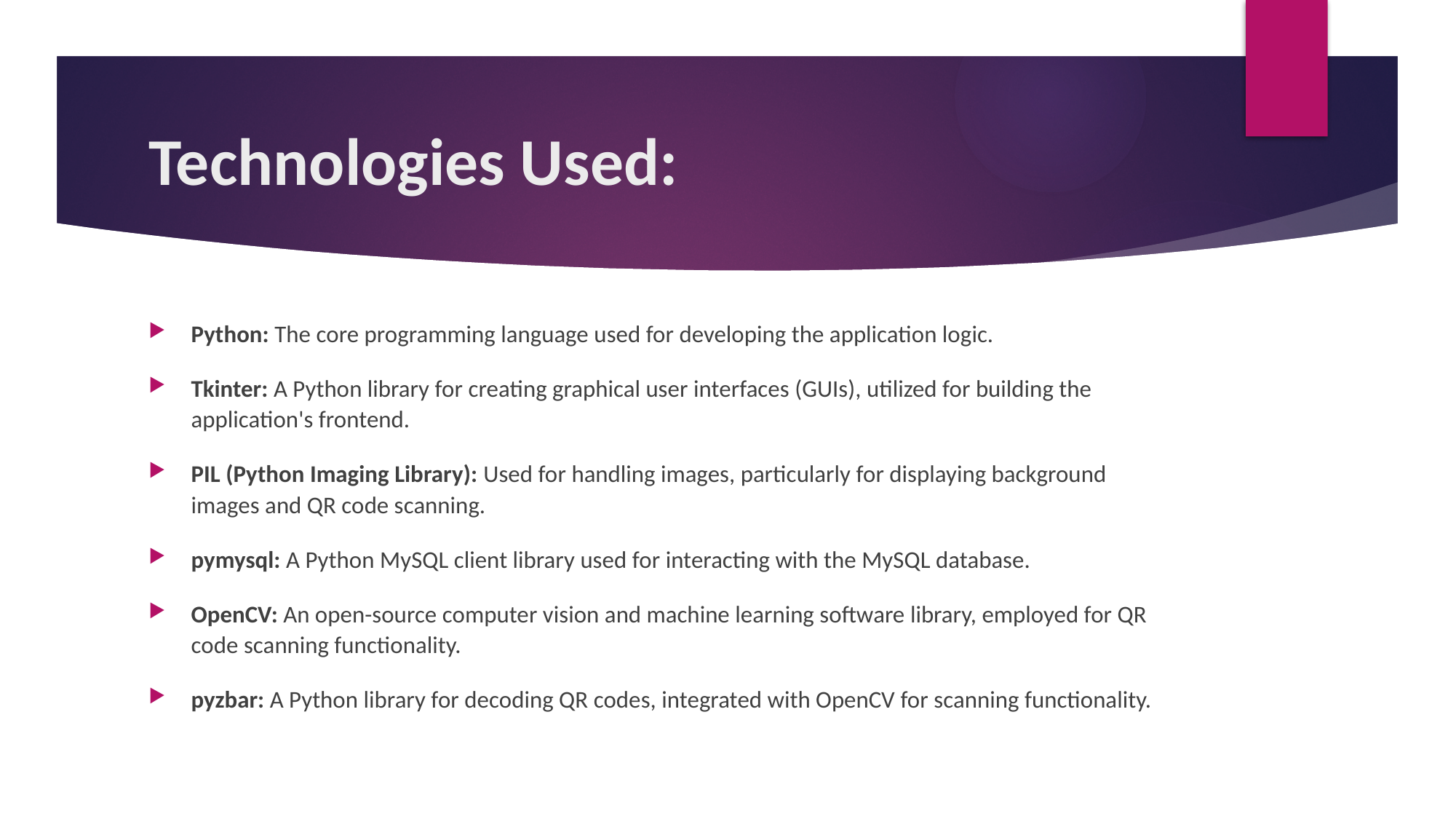

# Technologies Used:
Python: The core programming language used for developing the application logic.
Tkinter: A Python library for creating graphical user interfaces (GUIs), utilized for building the application's frontend.
PIL (Python Imaging Library): Used for handling images, particularly for displaying background images and QR code scanning.
pymysql: A Python MySQL client library used for interacting with the MySQL database.
OpenCV: An open-source computer vision and machine learning software library, employed for QR code scanning functionality.
pyzbar: A Python library for decoding QR codes, integrated with OpenCV for scanning functionality.